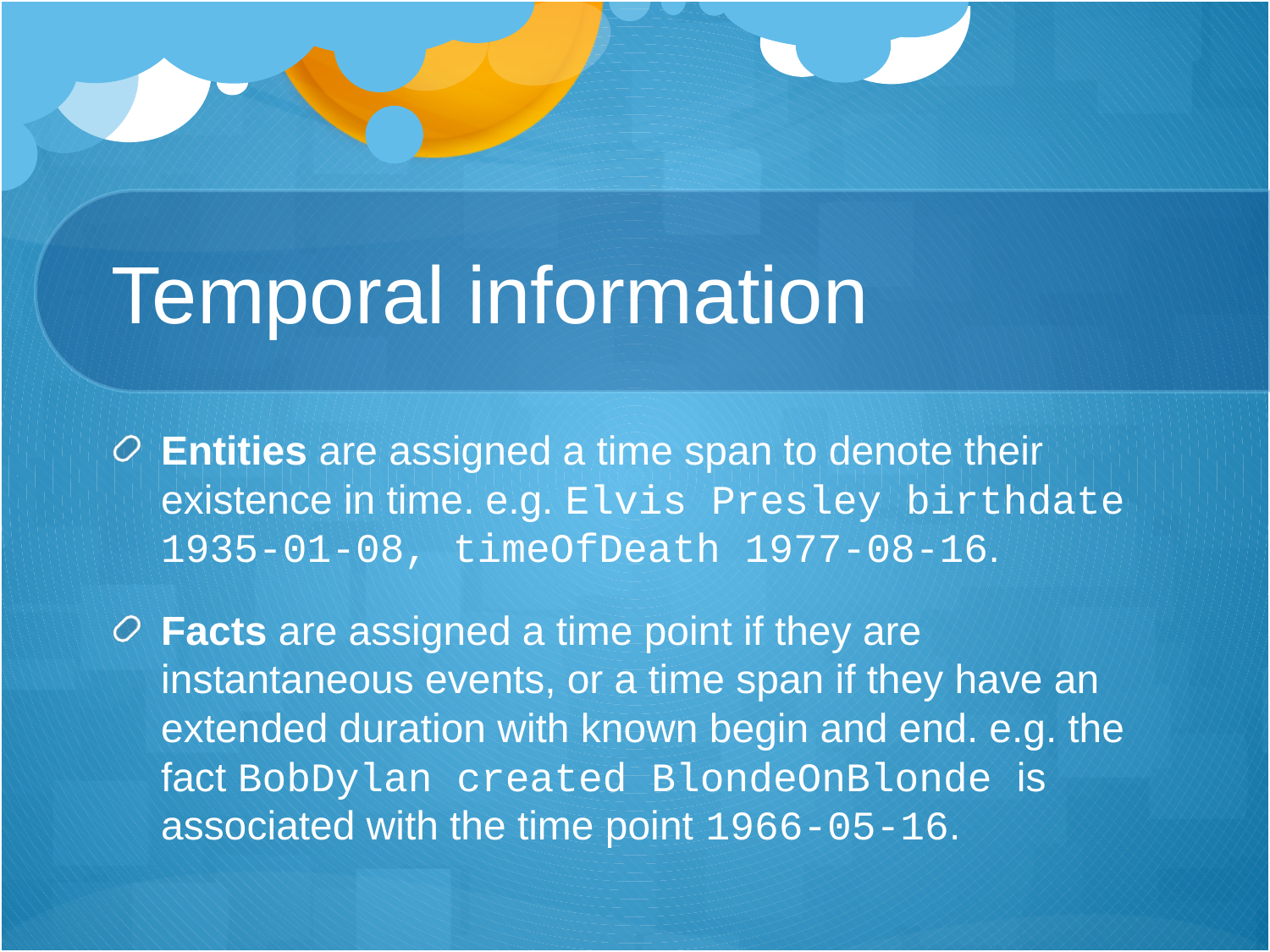

# Temporal information
Entities are assigned a time span to denote their existence in time. e.g. Elvis Presley birthdate 1935-01-08, timeOfDeath 1977-08-16.
Facts are assigned a time point if they are instantaneous events, or a time span if they have an extended duration with known begin and end. e.g. the fact BobDylan created BlondeOnBlonde is associated with the time point 1966-05-16.